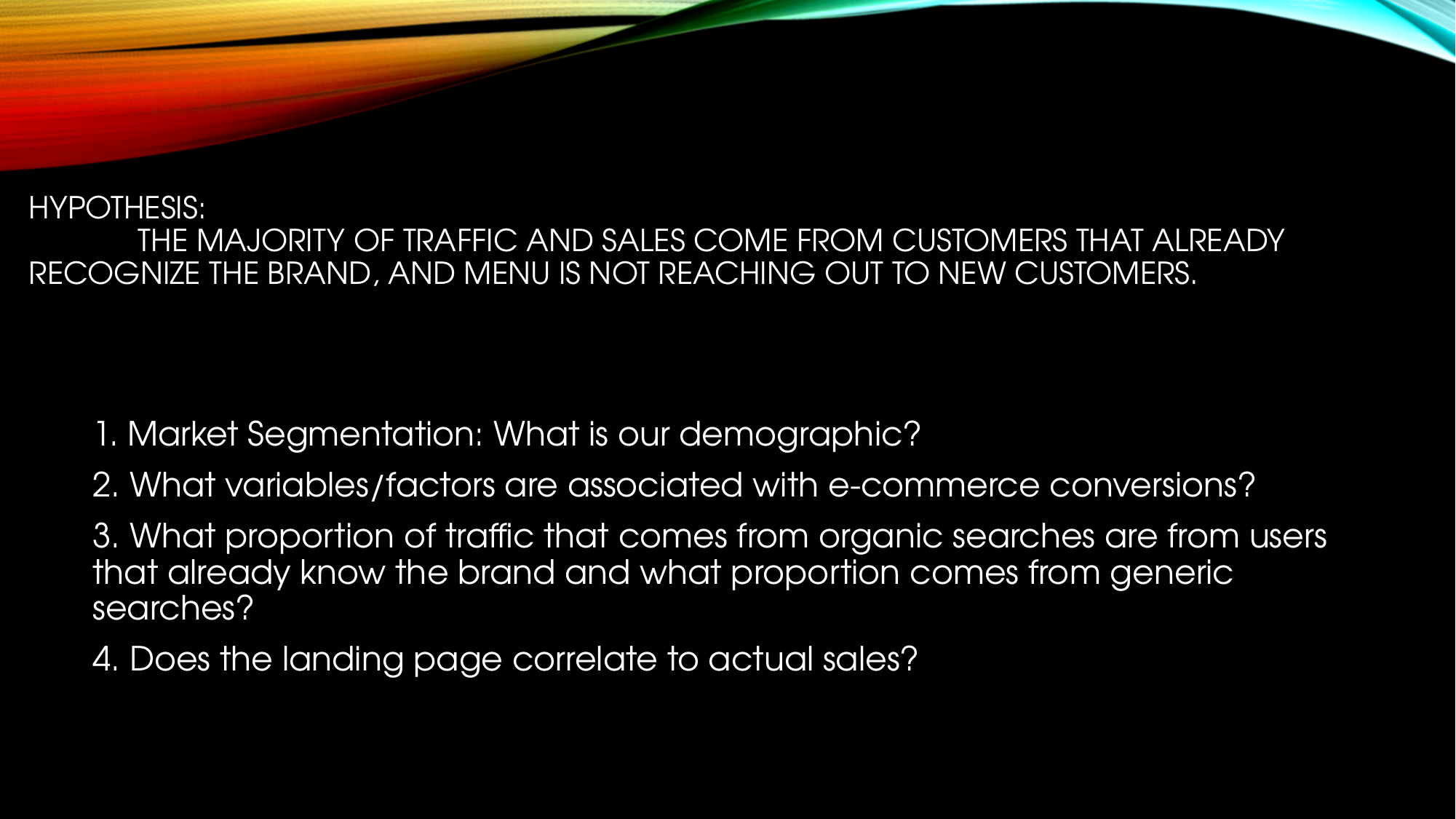

# Hypothesis: The majority of traffic and sales come from customers that already 	recognize the brand, and MENU is not reaching out to new customers.

1. Market Segmentation: What is our demographic?
2. What variables/factors are associated with e-commerce conversions?
3. What proportion of traffic that comes from organic searches are from users that already know the brand and what proportion comes from generic searches?
4. Does the landing page correlate to actual sales?